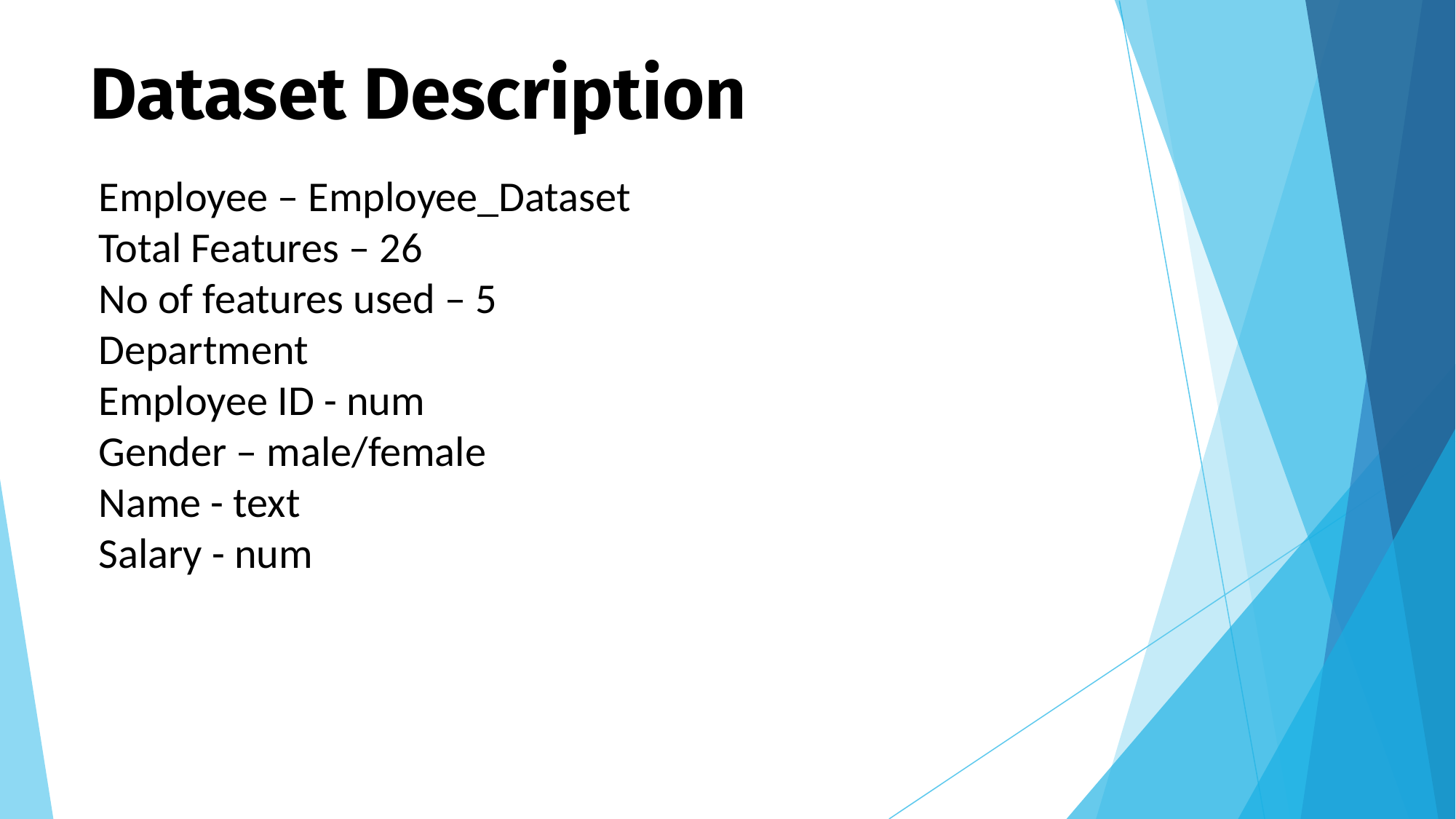

# Dataset Description
Employee – Employee_Dataset
Total Features – 26
No of features used – 5
Department
Employee ID - num
Gender – male/female
Name - text
Salary - num